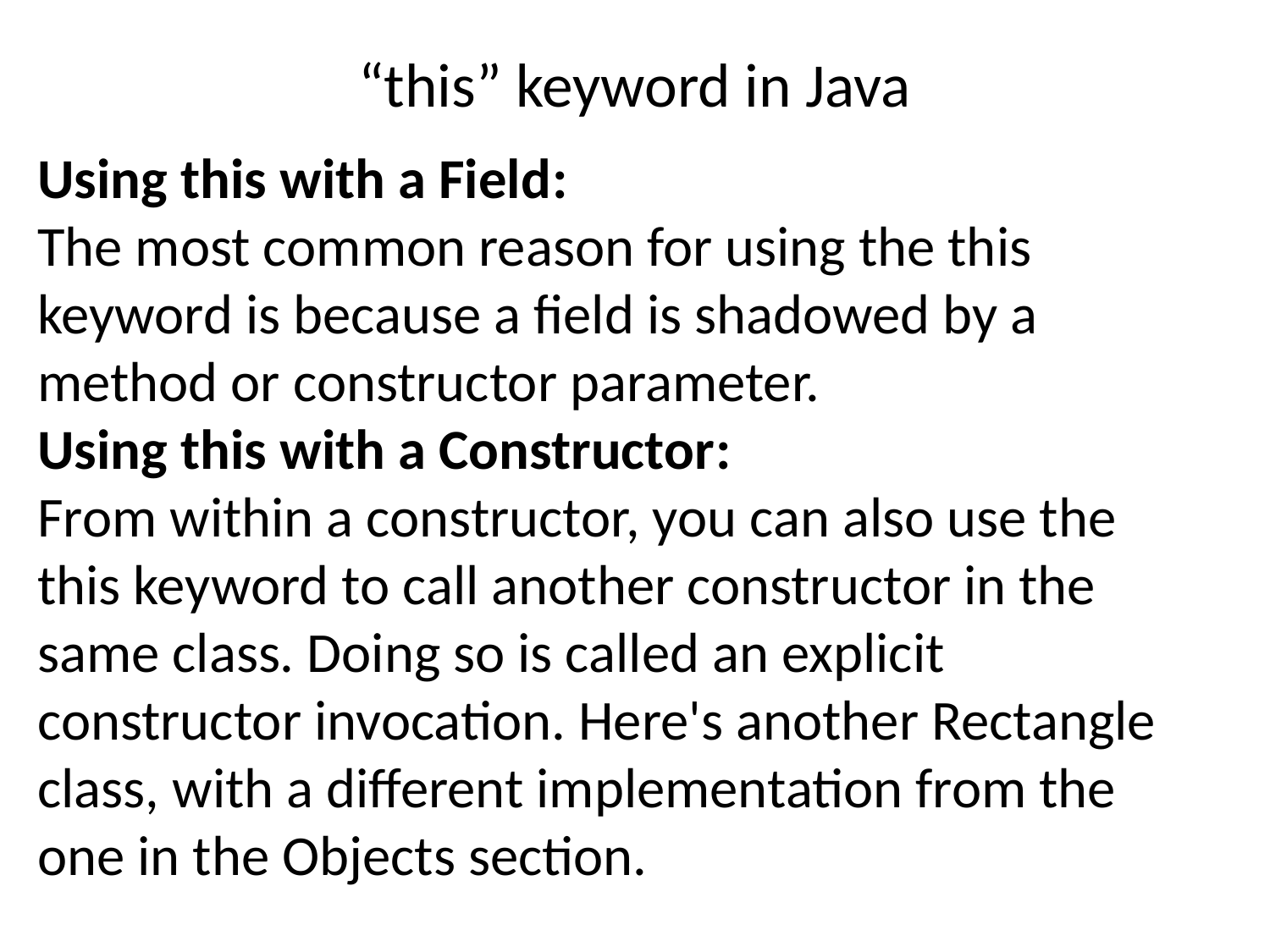

# “this” keyword in Java
Using this with a Field:
The most common reason for using the this keyword is because a field is shadowed by a method or constructor parameter.
Using this with a Constructor:
From within a constructor, you can also use the this keyword to call another constructor in the same class. Doing so is called an explicit constructor invocation. Here's another Rectangle class, with a different implementation from the one in the Objects section.